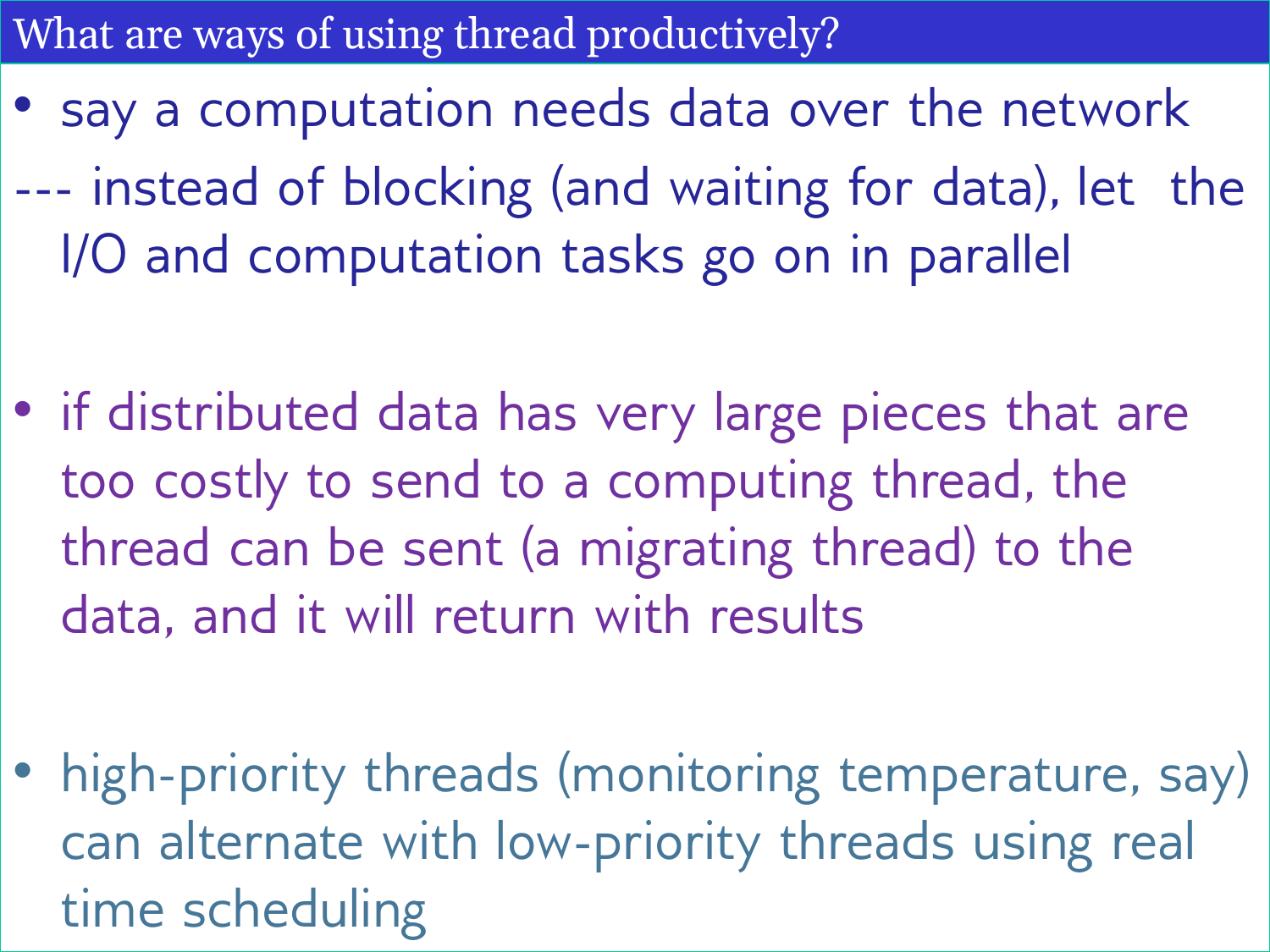

# What are ways of using thread productively?
say a computation needs data over the network
--- instead of blocking (and waiting for data), let  the I/O and computation tasks go on in parallel

if distributed data has very large pieces that are too costly to send to a computing thread, the thread can be sent (a migrating thread) to the data, and it will return with results

high-priority threads (monitoring temperature, say) can alternate with low-priority threads using real time scheduling